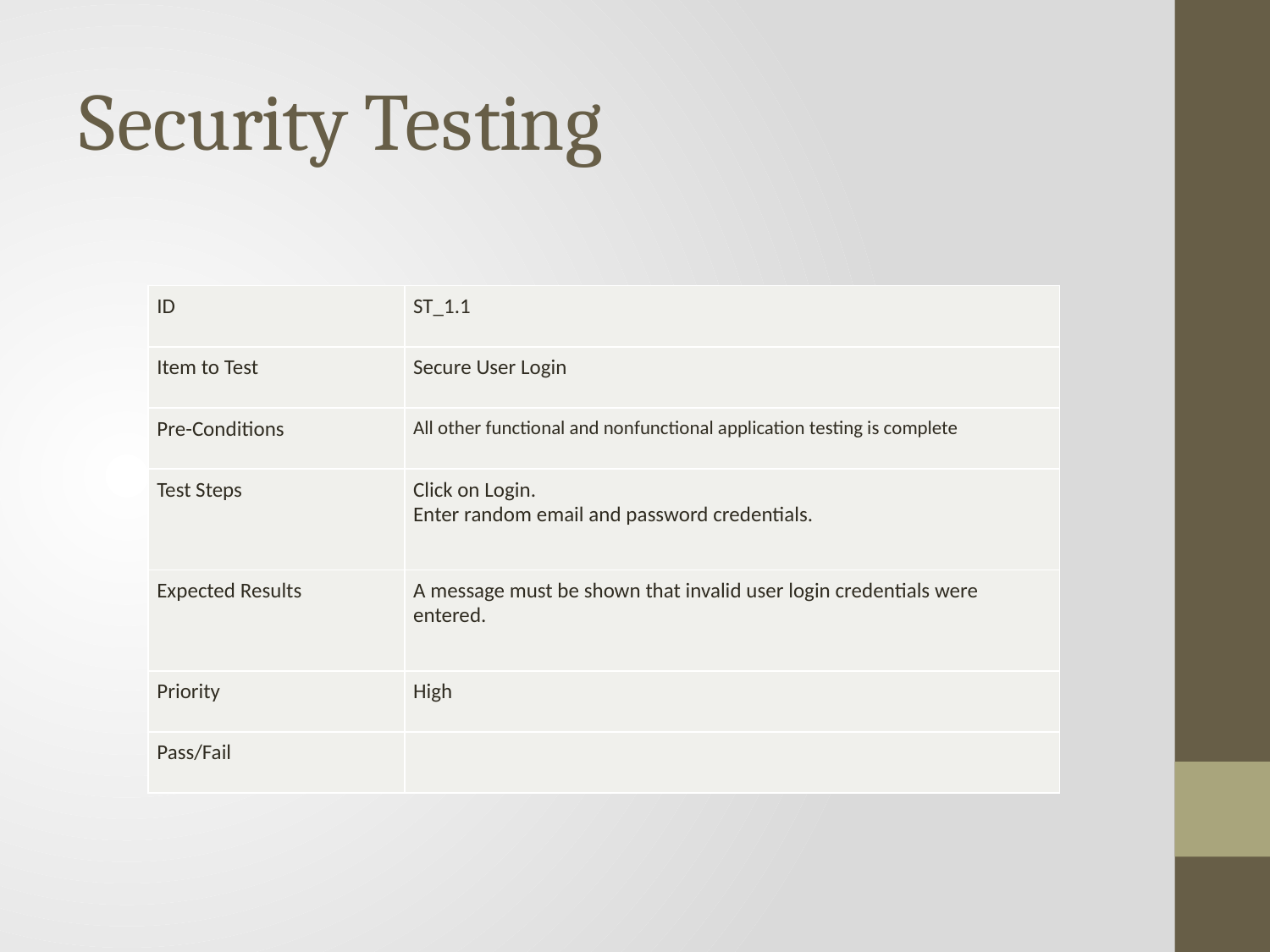

# Security Testing
| ID | ST\_1.1 |
| --- | --- |
| Item to Test | Secure User Login |
| Pre-Conditions | All other functional and nonfunctional application testing is complete |
| Test Steps | Click on Login. Enter random email and password credentials. |
| Expected Results | A message must be shown that invalid user login credentials were entered. |
| Priority | High |
| Pass/Fail |  |